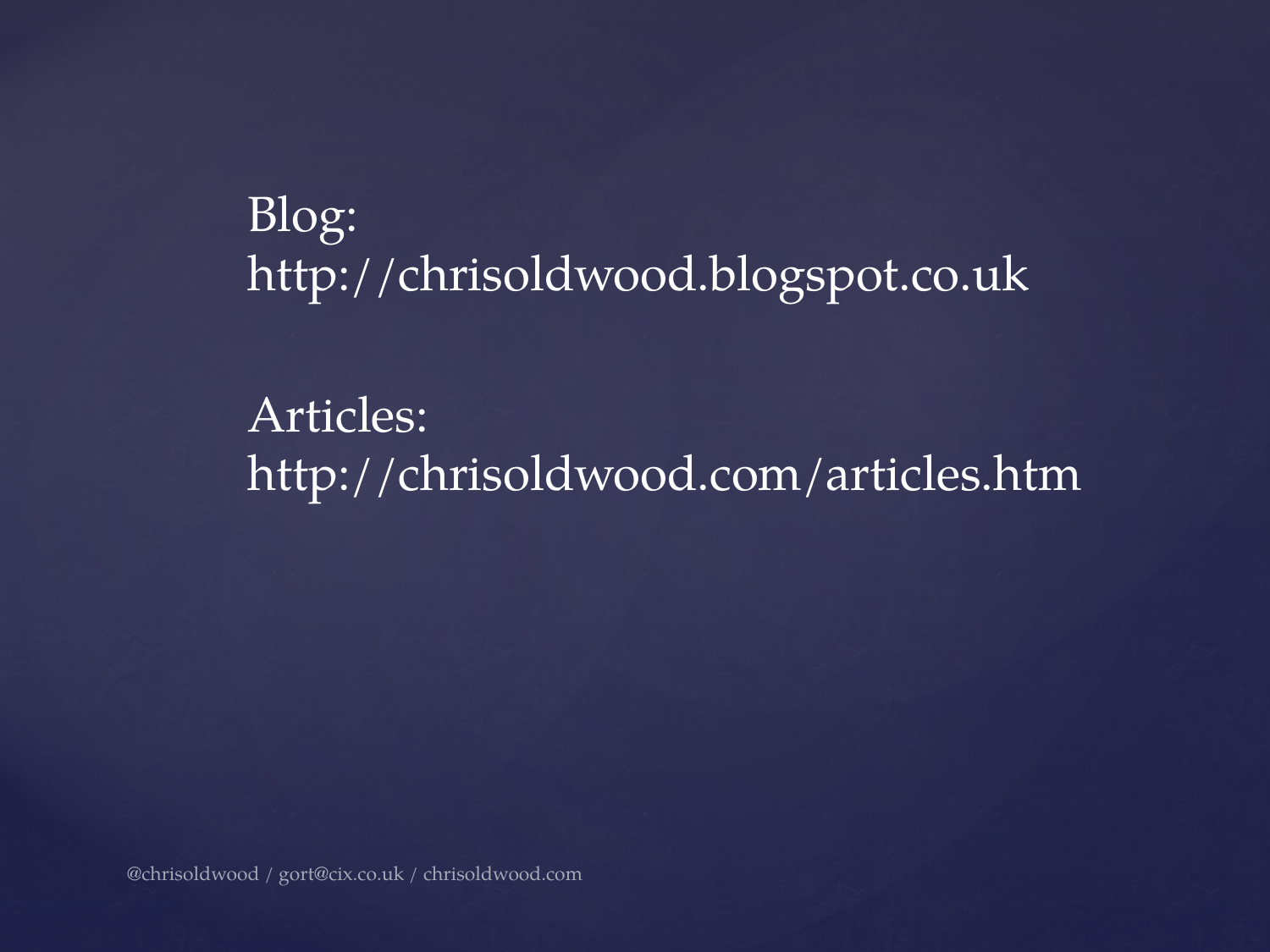

Blog:
http://chrisoldwood.blogspot.co.uk
Articles:
http://chrisoldwood.com/articles.htm
@chrisoldwood / gort@cix.co.uk / chrisoldwood.com